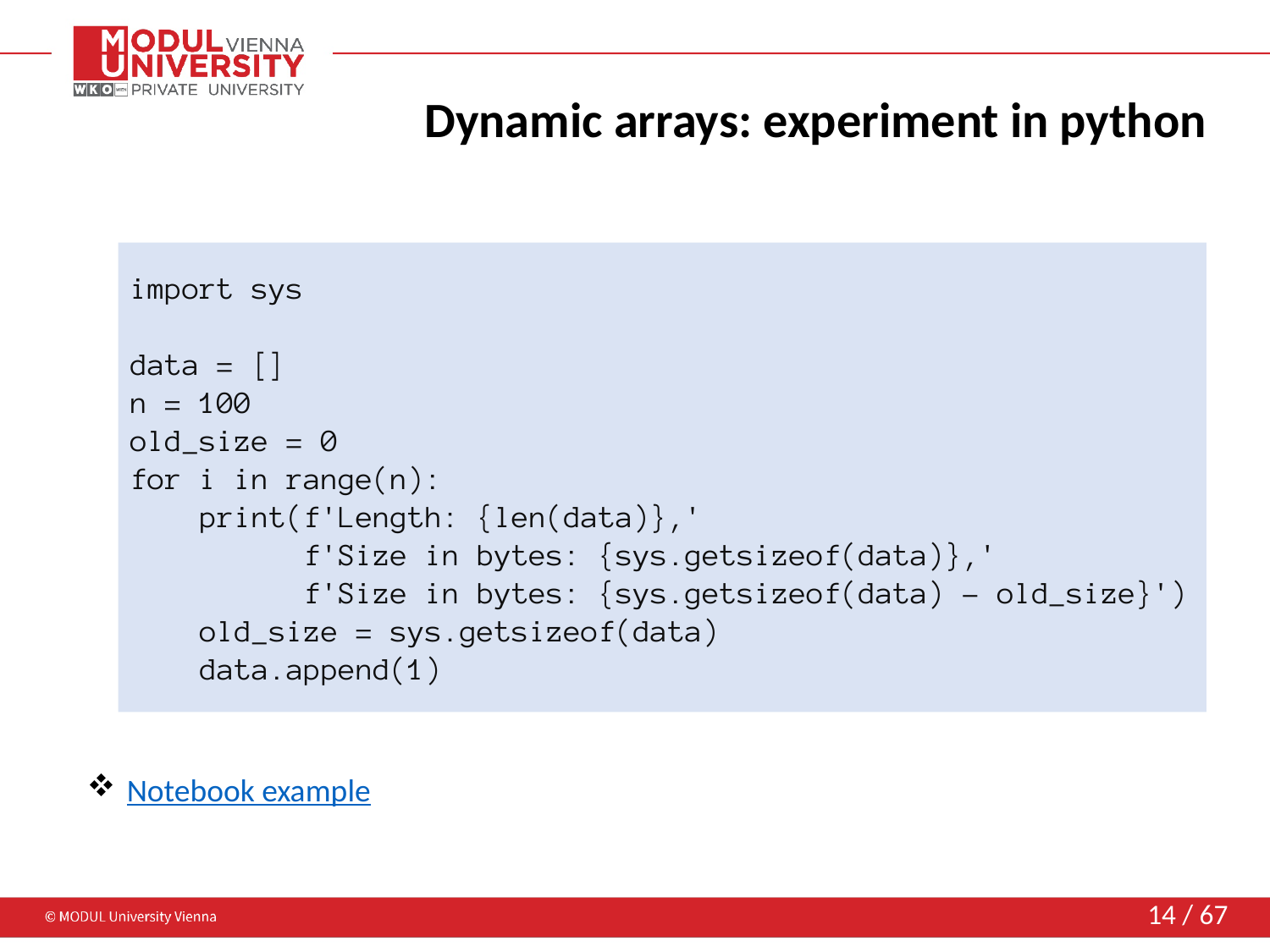

# Dynamic arrays: experiment in python
import sys

data = []
n = 100
old_size = 0
for i in range(n):
    print(f'Length: {len(data)},'
          f'Size in bytes: {sys.getsizeof(data)},'
          f'Size in bytes: {sys.getsizeof(data) - old_size}')
    old_size = sys.getsizeof(data)
    data.append(1)
Notebook example